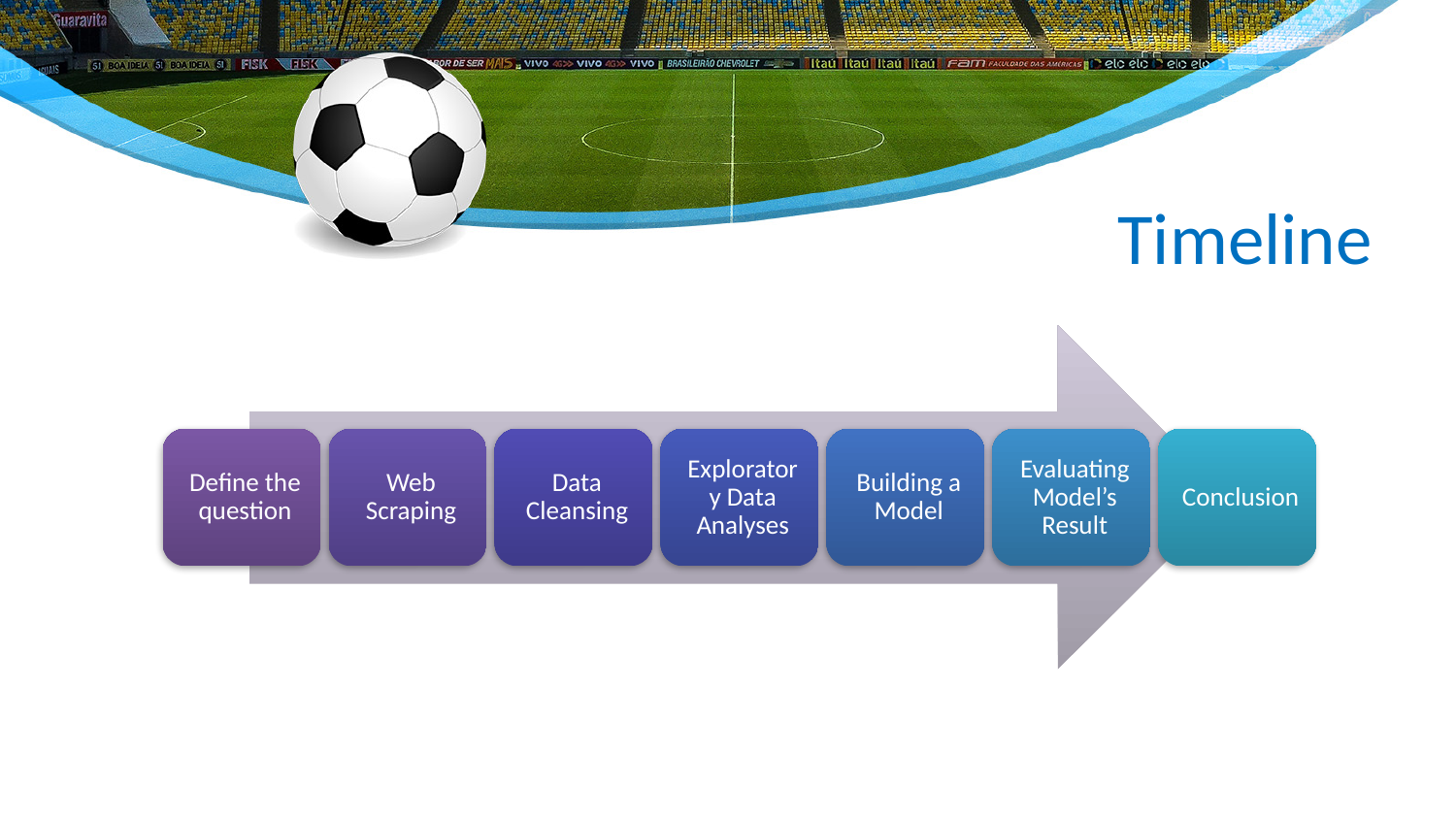

# Timeline
Define the question
Web Scraping
Data Cleansing
Exploratory Data Analyses
Building a Model
Evaluating Model’s Result
Conclusion